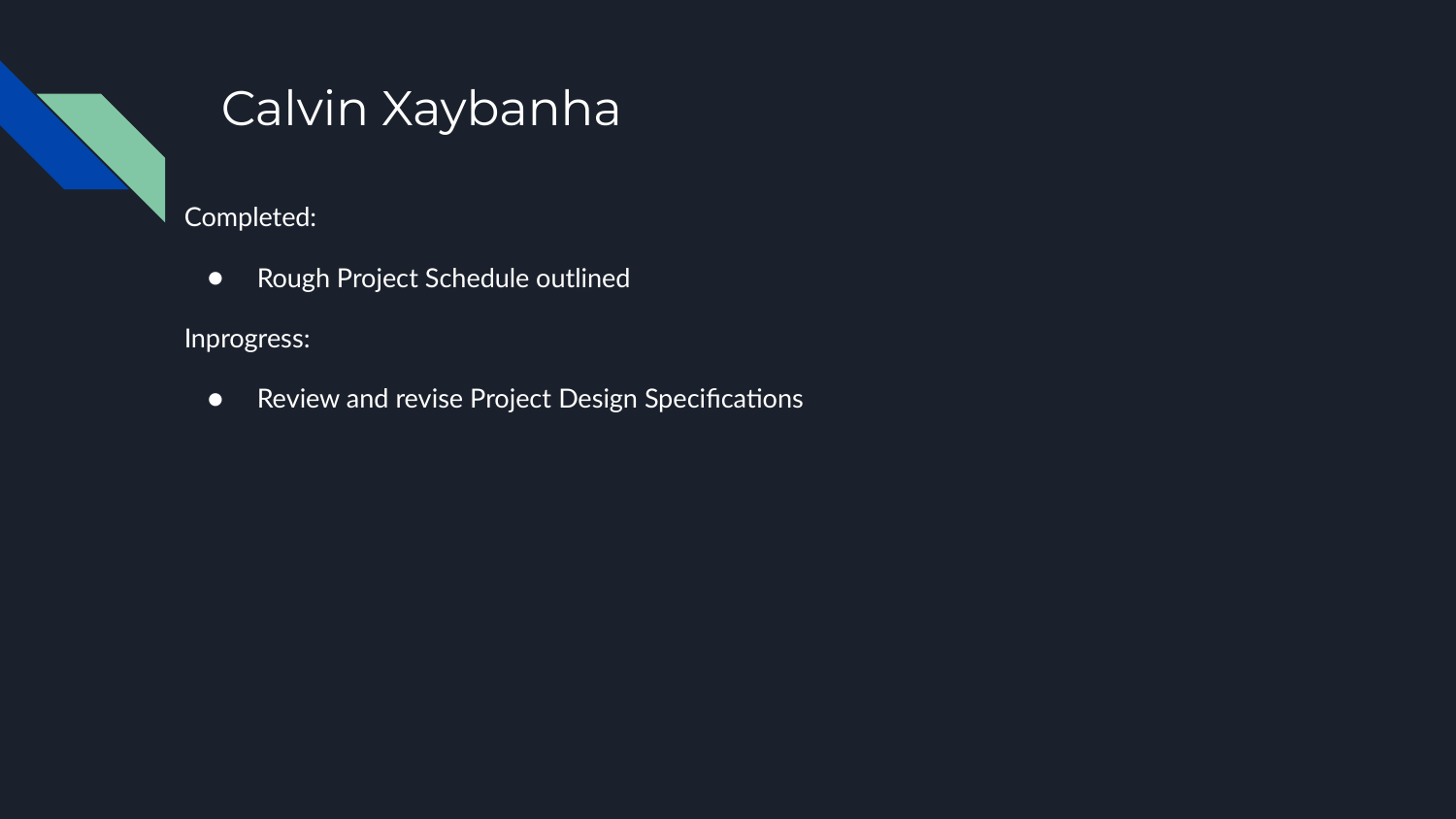

# Calvin Xaybanha
Completed:
Rough Project Schedule outlined
Inprogress:
Review and revise Project Design Specifications